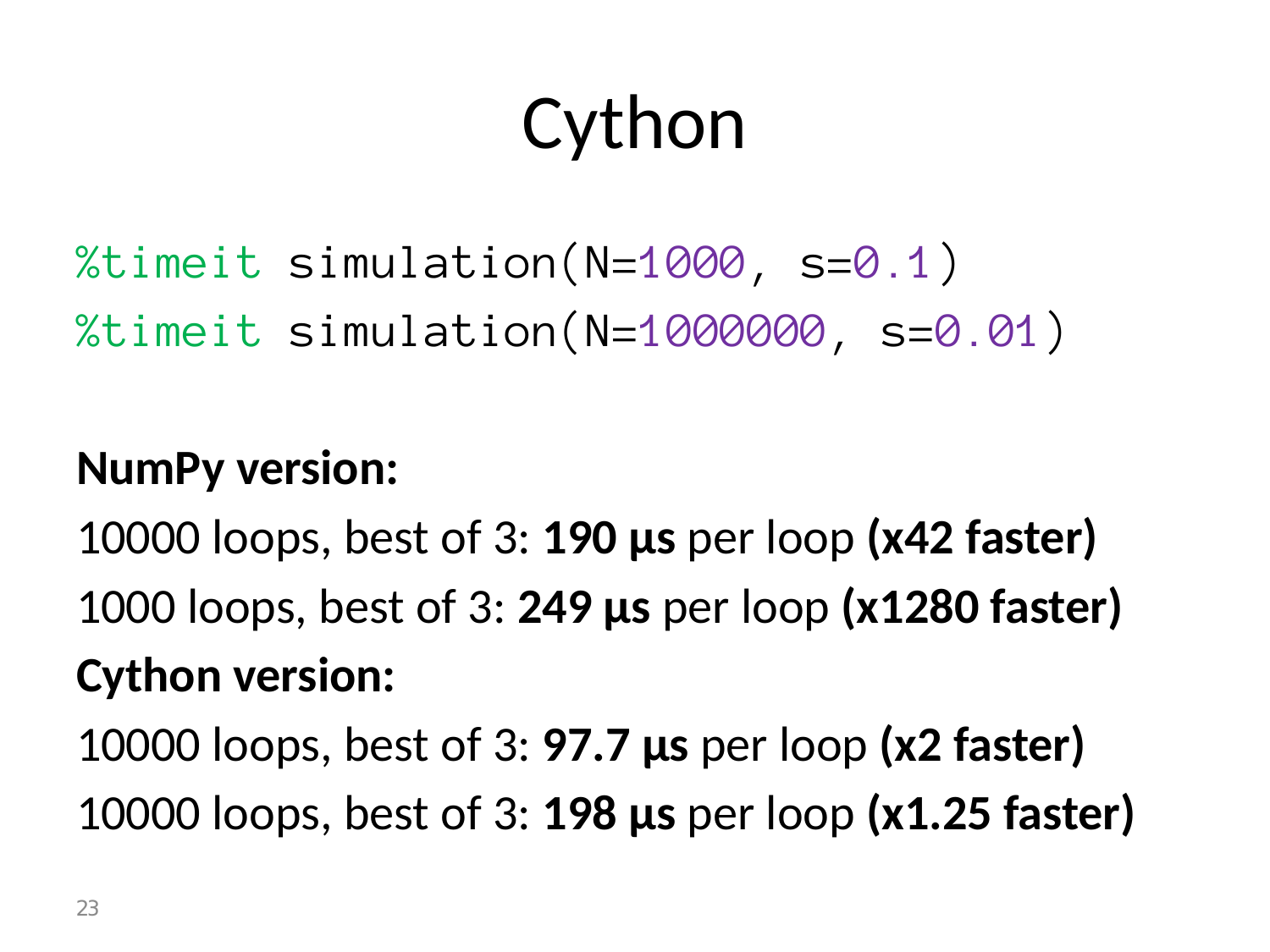

# Cython
%timeit simulation(N=1000, s=0.1)
%timeit simulation(N=1000000, s=0.01)

NumPy version:
10000 loops, best of 3: 190 µs per loop (x42 faster)
1000 loops, best of 3: 249 µs per loop (x1280 faster)
Cython version:
10000 loops, best of 3: 97.7 µs per loop (x2 faster)
10000 loops, best of 3: 198 µs per loop (x1.25 faster)
23